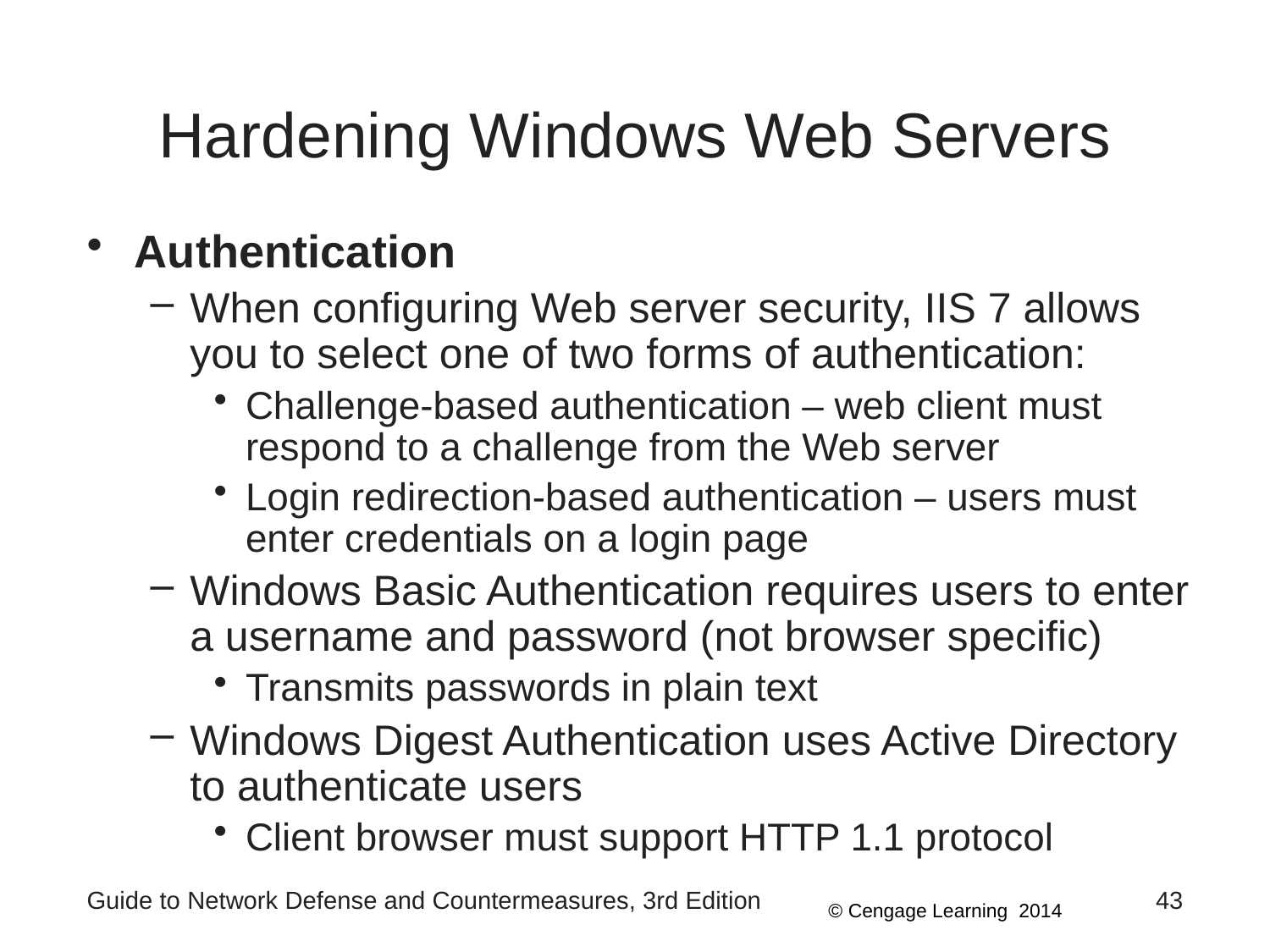

# Hardening Windows Web Servers
Authentication
When configuring Web server security, IIS 7 allows you to select one of two forms of authentication:
Challenge-based authentication – web client must respond to a challenge from the Web server
Login redirection-based authentication – users must enter credentials on a login page
Windows Basic Authentication requires users to enter a username and password (not browser specific)
Transmits passwords in plain text
Windows Digest Authentication uses Active Directory to authenticate users
Client browser must support HTTP 1.1 protocol

Guide to Network Defense and Countermeasures, 3rd Edition
43